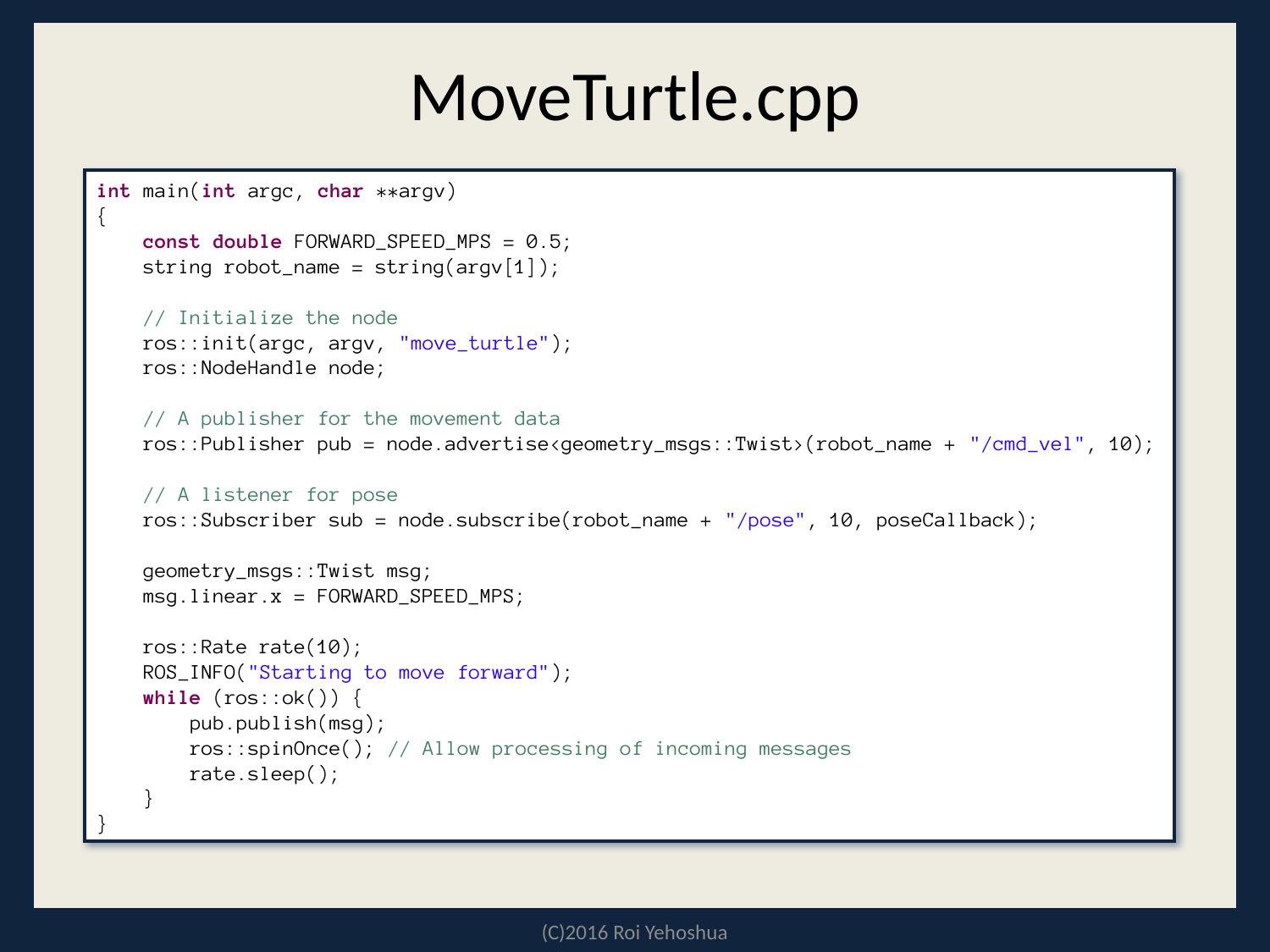

# MoveTurtle.cpp
int main(int argc, char **argv)
{
    const double FORWARD_SPEED_MPS = 0.5;
    string robot_name = string(argv[1]);

    // Initialize the node
    ros::init(argc, argv, "move_turtle");
    ros::NodeHandle node;

    // A publisher for the movement data
    ros::Publisher pub = node.advertise<geometry_msgs::Twist>(robot_name + "/cmd_vel", 10);

    // A listener for pose
    ros::Subscriber sub = node.subscribe(robot_name + "/pose", 10, poseCallback);

    geometry_msgs::Twist msg;
    msg.linear.x = FORWARD_SPEED_MPS;

    ros::Rate rate(10);
    ROS_INFO("Starting to move forward");
    while (ros::ok()) {
        pub.publish(msg);
        ros::spinOnce(); // Allow processing of incoming messages
        rate.sleep();
    }
}
(C)2016 Roi Yehoshua